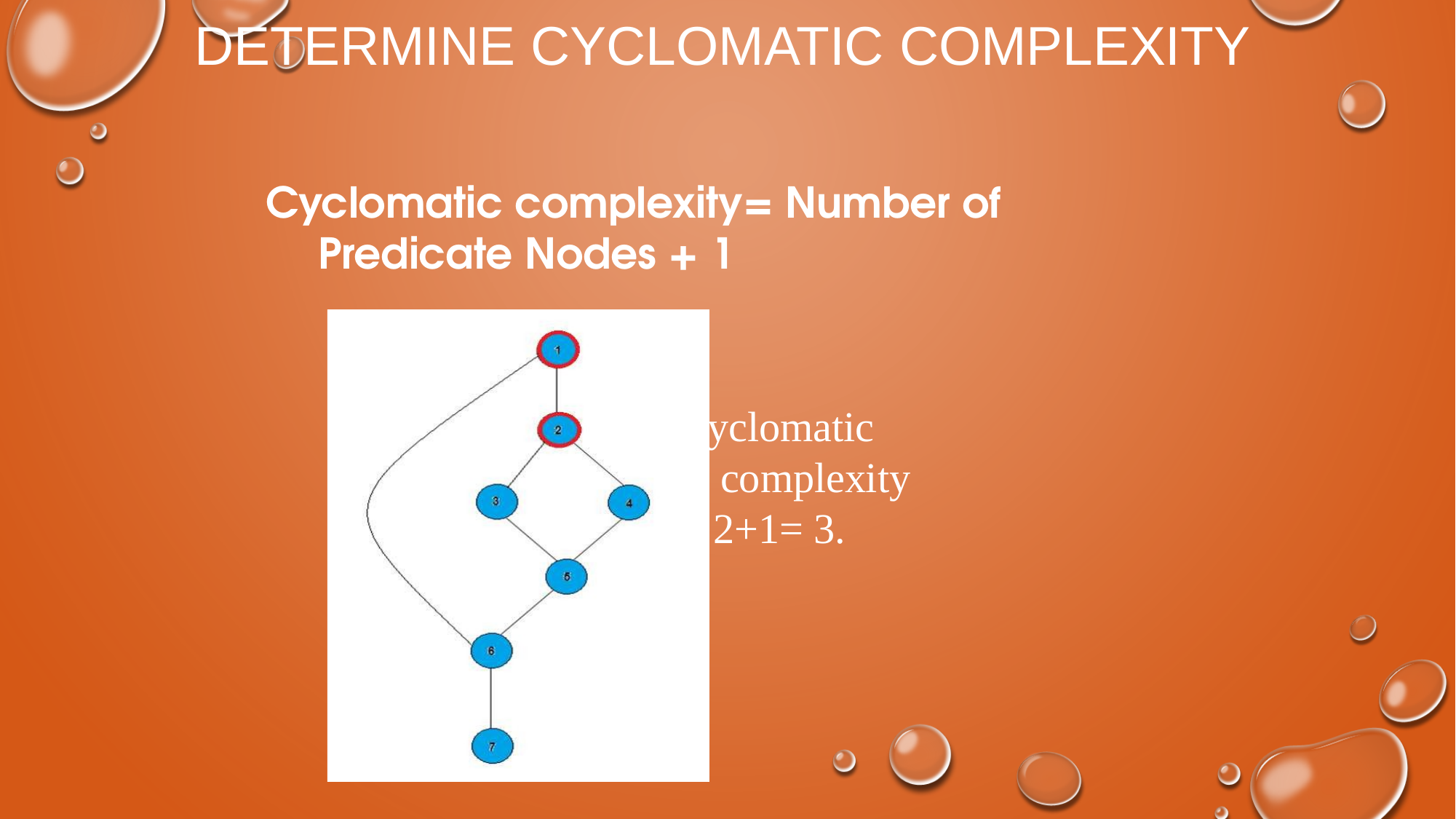

# Determine Cyclomatic complexity
Cyclomatic complexity= Number of  Predicate Nodes + 1

Cyclomatic complexity
= 2+1= 3.